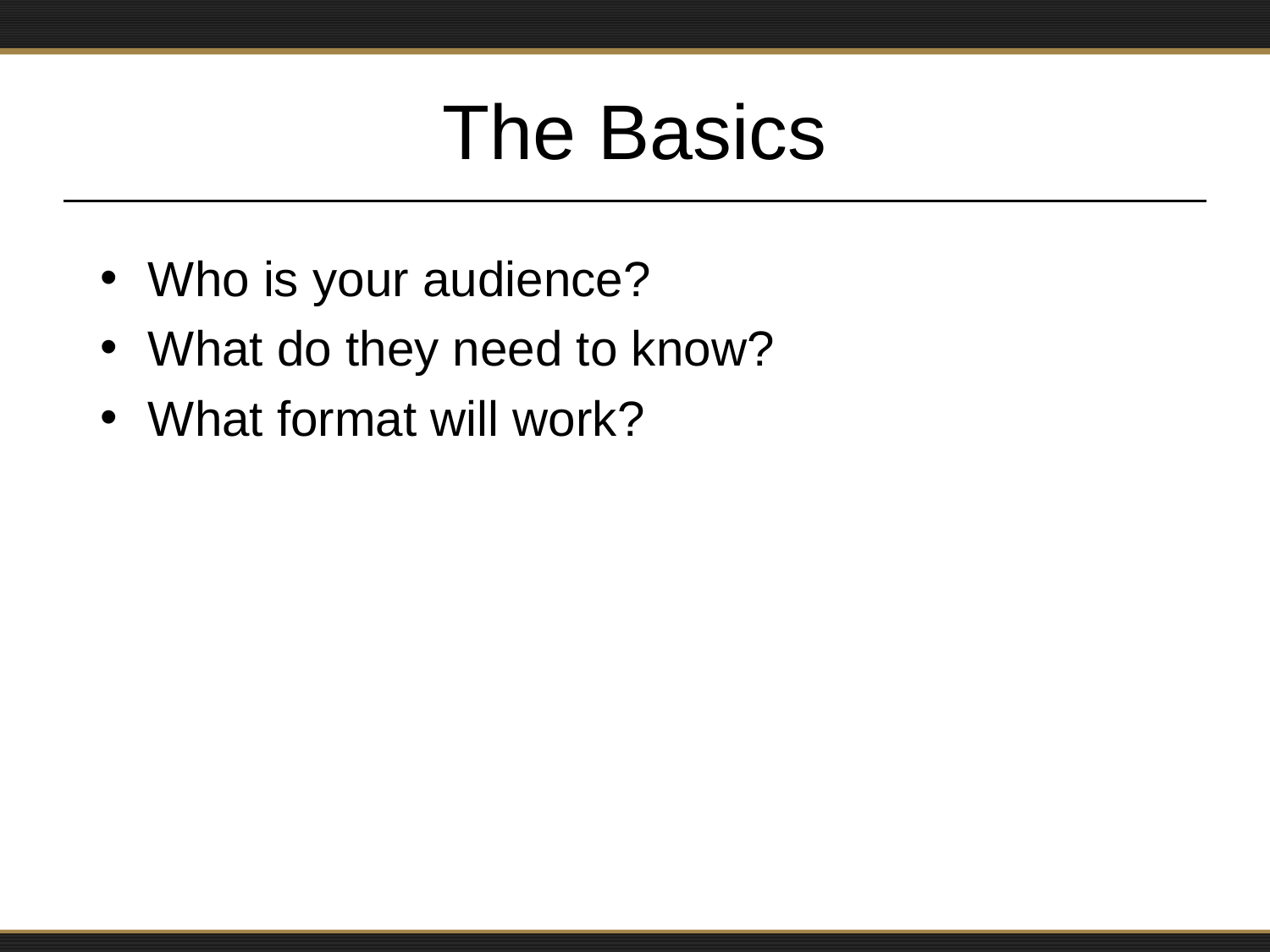

# The Basics
Who is your audience?
What do they need to know?
What format will work?